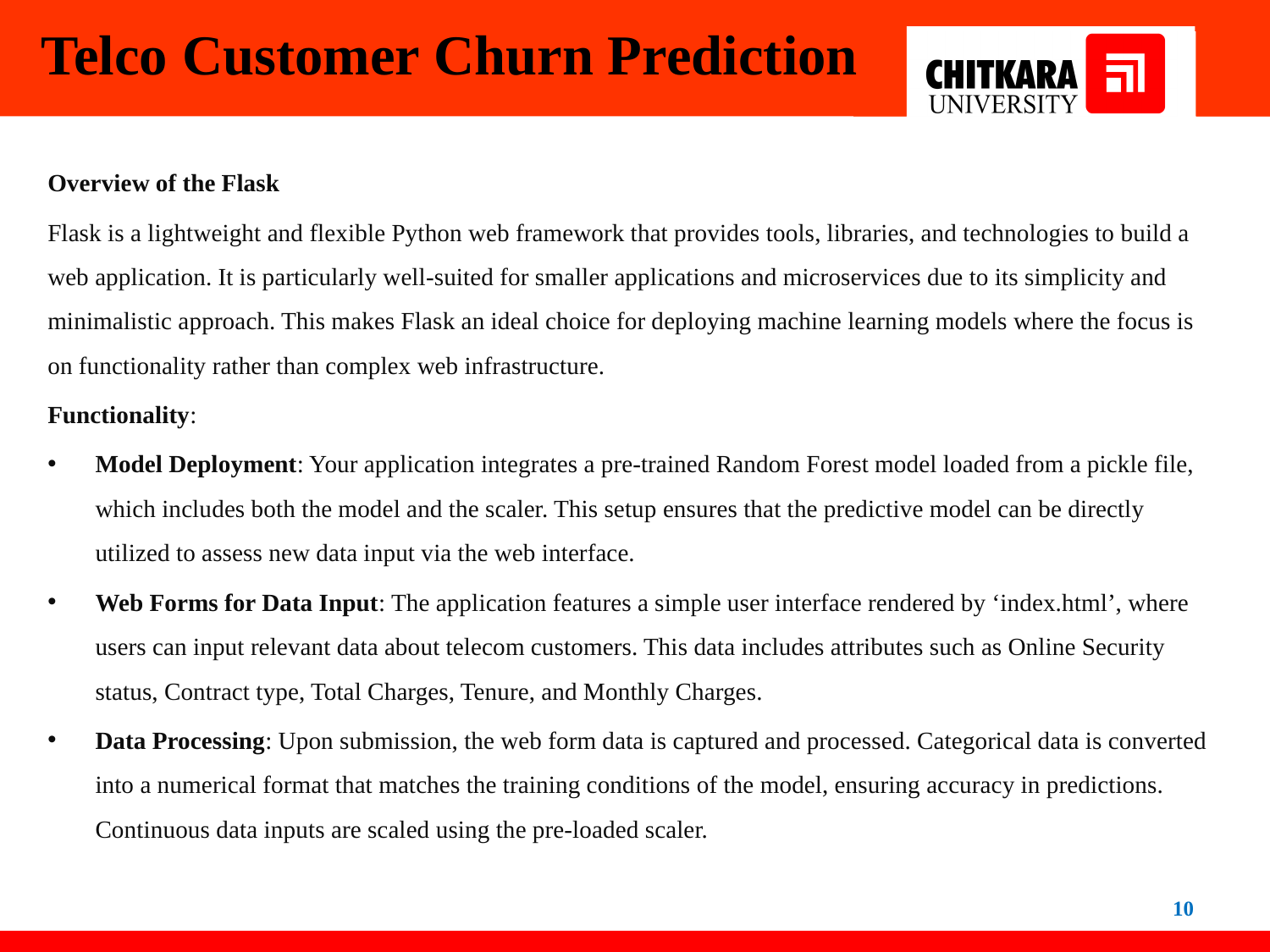

# Telco Customer Churn Prediction
Overview of the Flask
Flask is a lightweight and flexible Python web framework that provides tools, libraries, and technologies to build a web application. It is particularly well-suited for smaller applications and microservices due to its simplicity and minimalistic approach. This makes Flask an ideal choice for deploying machine learning models where the focus is on functionality rather than complex web infrastructure.
Functionality:
Model Deployment: Your application integrates a pre-trained Random Forest model loaded from a pickle file, which includes both the model and the scaler. This setup ensures that the predictive model can be directly utilized to assess new data input via the web interface.
Web Forms for Data Input: The application features a simple user interface rendered by ‘index.html’, where users can input relevant data about telecom customers. This data includes attributes such as Online Security status, Contract type, Total Charges, Tenure, and Monthly Charges.
Data Processing: Upon submission, the web form data is captured and processed. Categorical data is converted into a numerical format that matches the training conditions of the model, ensuring accuracy in predictions. Continuous data inputs are scaled using the pre-loaded scaler.

10